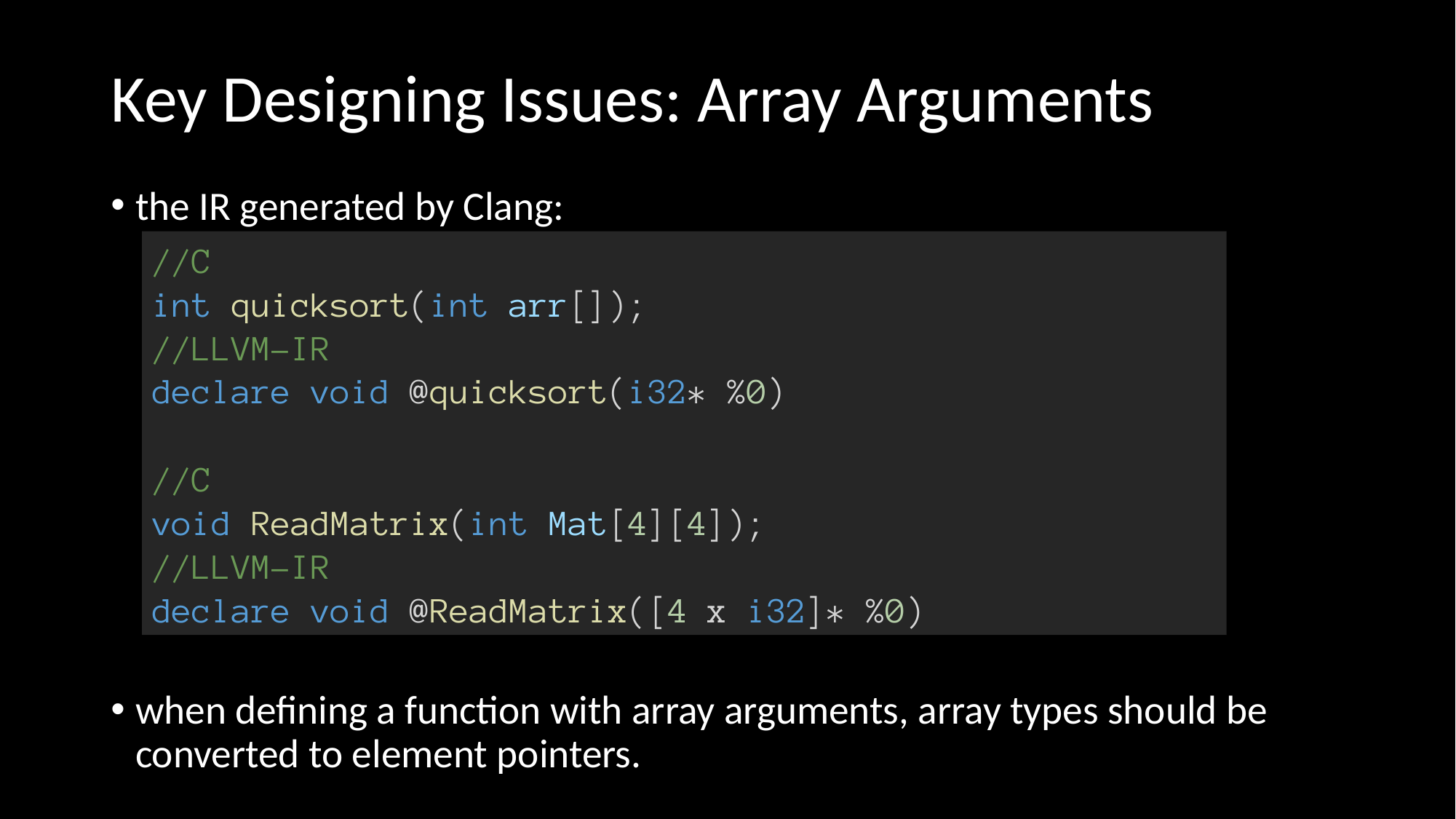

# Key Designing Issues: Array Arguments
the IR generated by Clang:

when defining a function with array arguments, array types should be converted to element pointers.
//C
int quicksort(int arr[]);
//LLVM-IR
declare void @quicksort(i32* %0)
//C
void ReadMatrix(int Mat[4][4]);
//LLVM-IR
declare void @ReadMatrix([4 x i32]* %0)